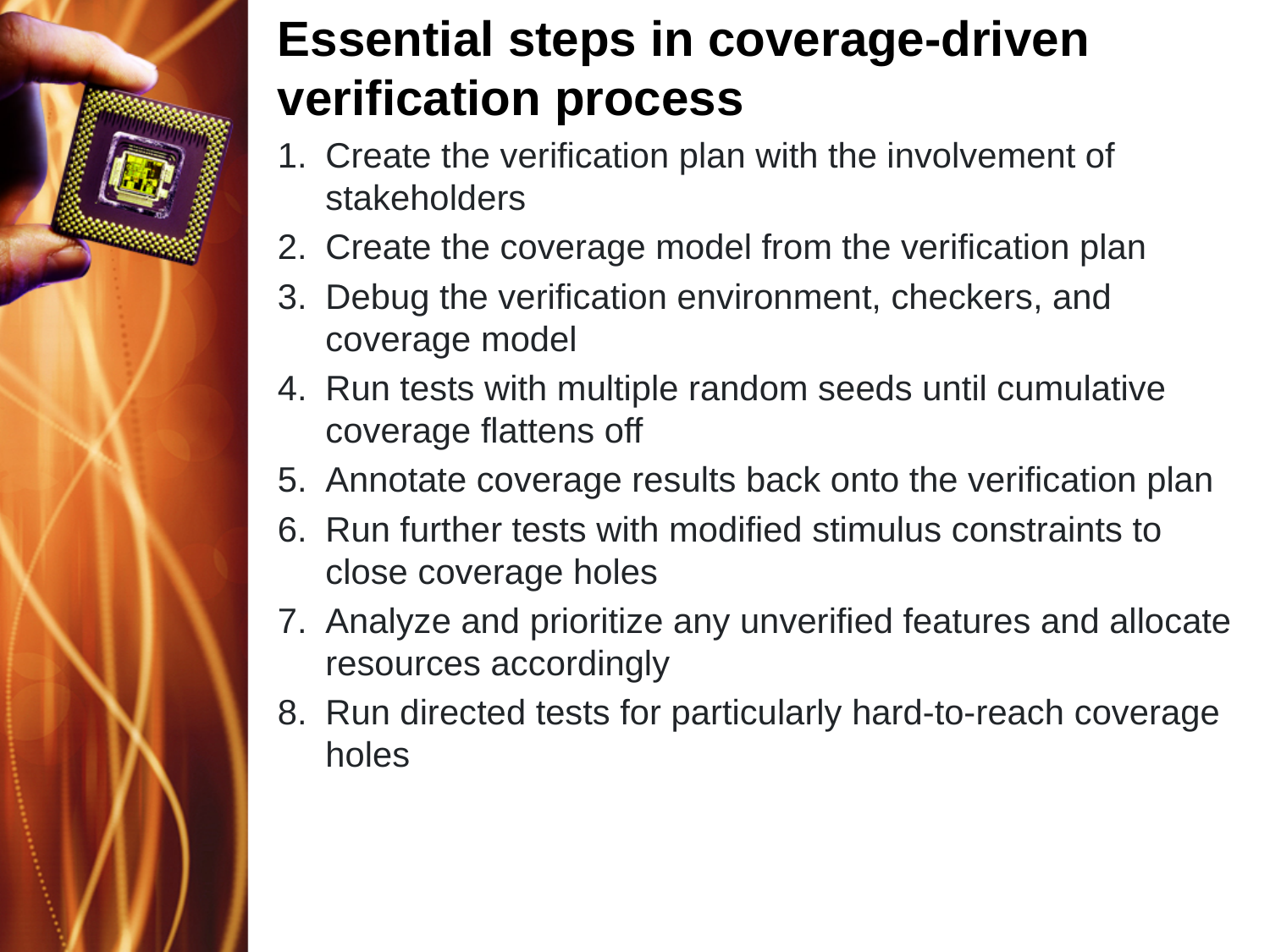

# Essential steps in coverage-driven verification process
Create the verification plan with the involvement of stakeholders
Create the coverage model from the verification plan
Debug the verification environment, checkers, and coverage model
Run tests with multiple random seeds until cumulative coverage flattens off
Annotate coverage results back onto the verification plan
Run further tests with modified stimulus constraints to close coverage holes
Analyze and prioritize any unverified features and allocate resources accordingly
Run directed tests for particularly hard-to-reach coverage holes